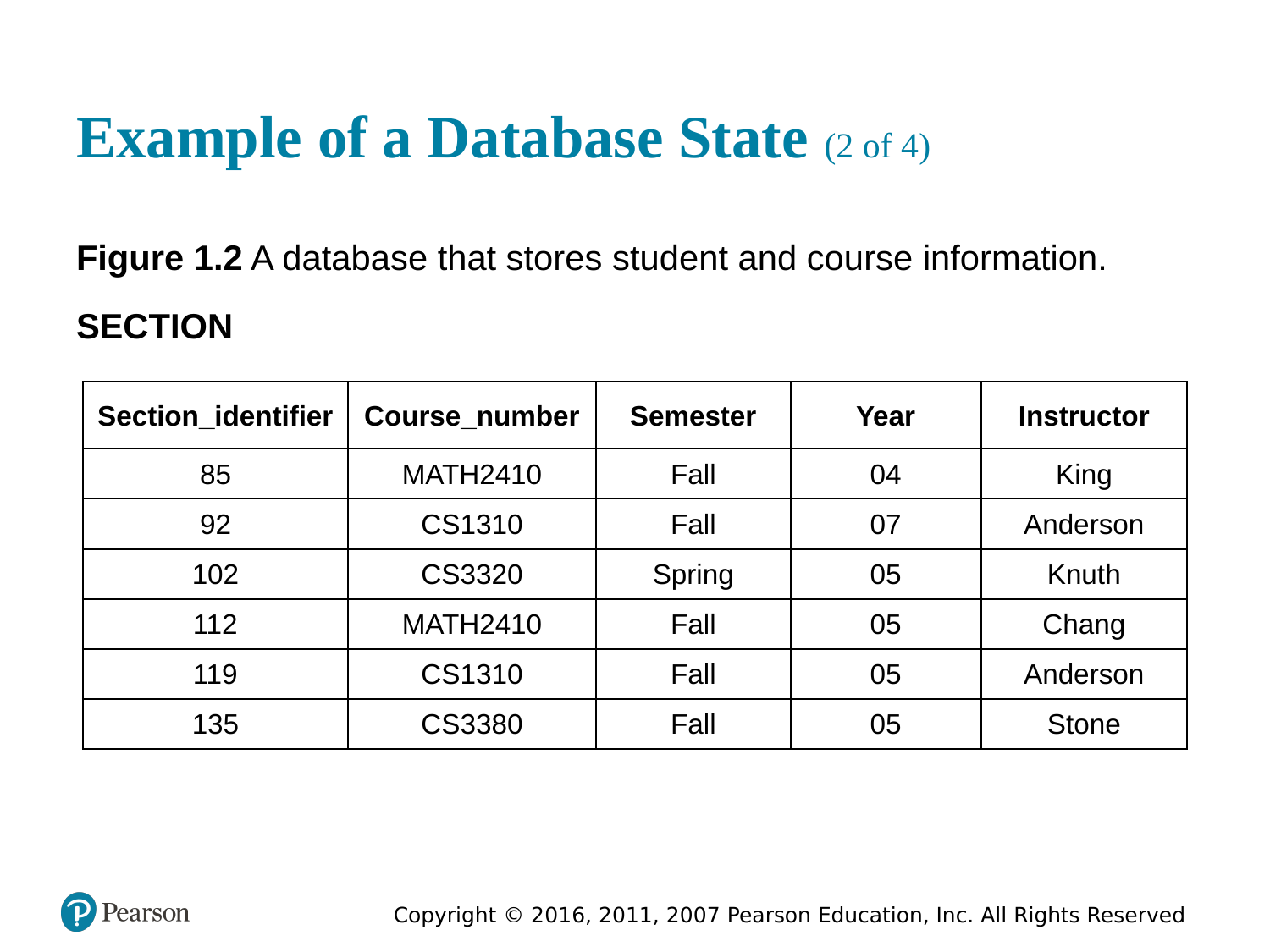

# Example of a Database State (2 of 4)
Figure 1.2 A database that stores student and course information.
SECTION
| Section\_identifier | Course\_number | Semester | Year | Instructor |
| --- | --- | --- | --- | --- |
| 85 | MATH2410 | Fall | 04 | King |
| 92 | CS1310 | Fall | 07 | Anderson |
| 102 | CS3320 | Spring | 05 | Knuth |
| 112 | MATH2410 | Fall | 05 | Chang |
| 119 | CS1310 | Fall | 05 | Anderson |
| 135 | CS3380 | Fall | 05 | Stone |